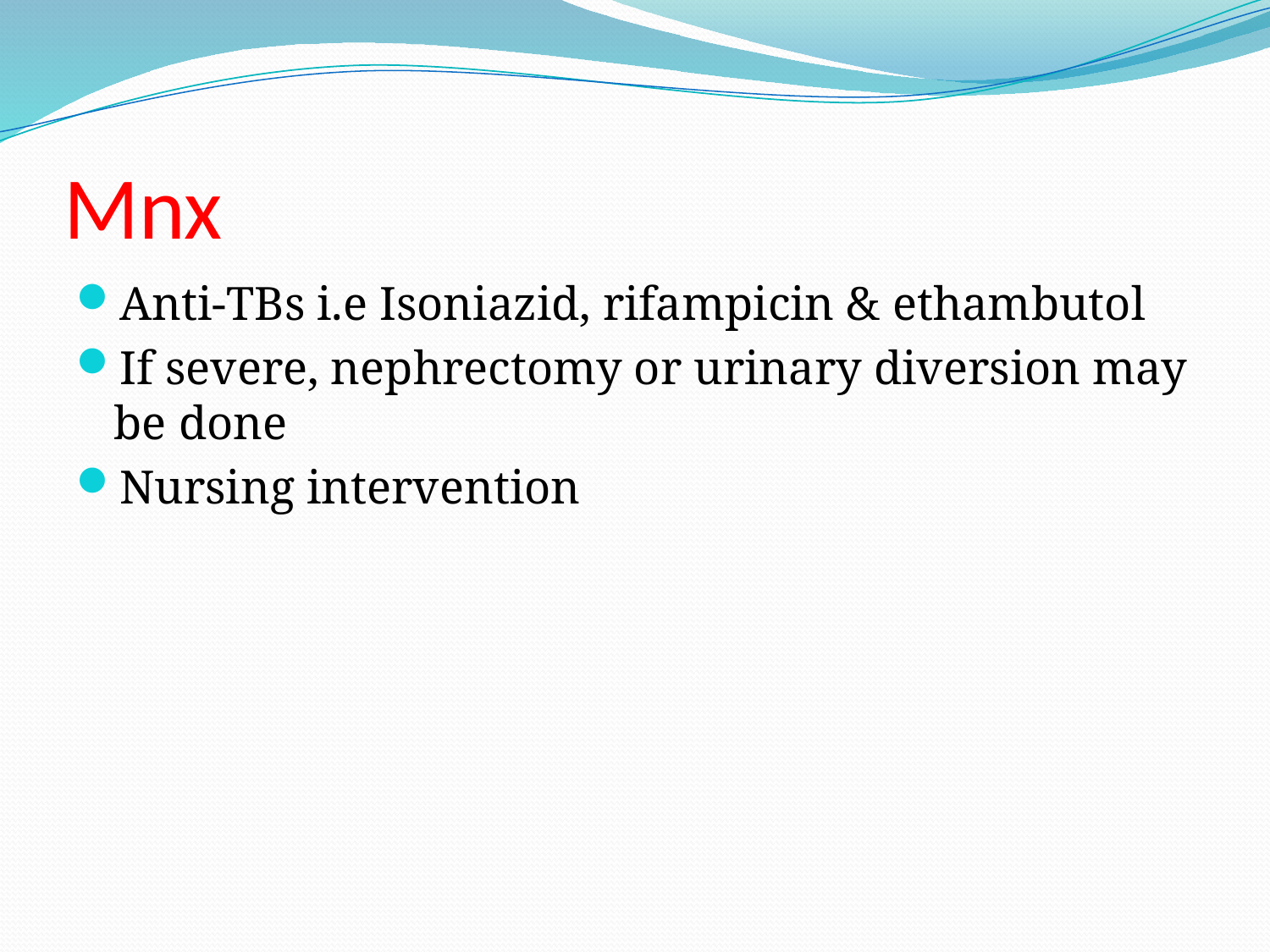

# Mnx
Anti-TBs i.e Isoniazid, rifampicin & ethambutol
If severe, nephrectomy or urinary diversion may be done
Nursing intervention